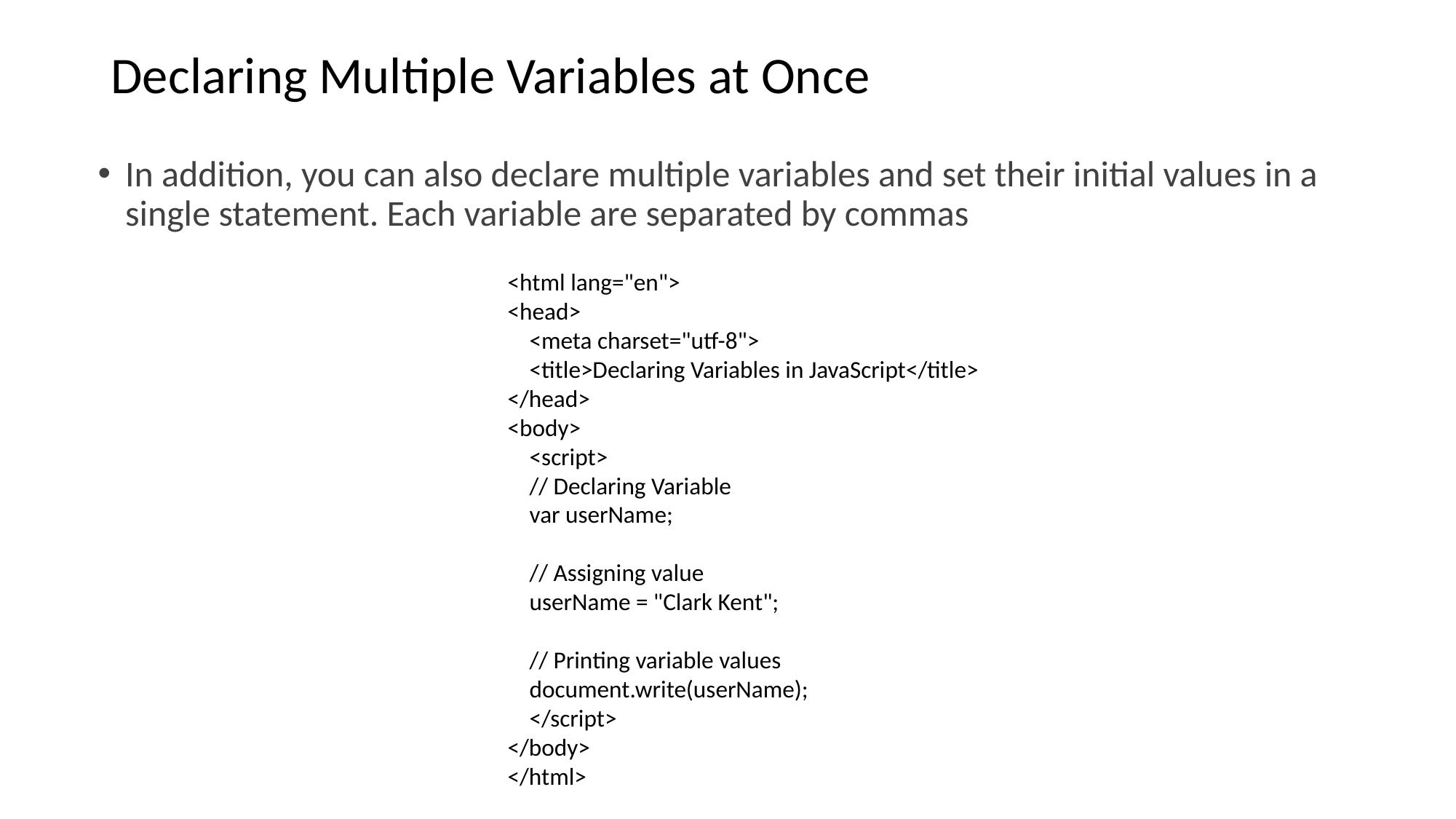

# Declaring Multiple Variables at Once
In addition, you can also declare multiple variables and set their initial values in a single statement. Each variable are separated by commas
<html lang="en">
<head>
    <meta charset="utf-8">
    <title>Declaring Variables in JavaScript</title>
</head>
<body>
    <script>
    // Declaring Variable
    var userName;

    // Assigning value
    userName = "Clark Kent";

    // Printing variable values
    document.write(userName);
    </script>
</body>
</html>